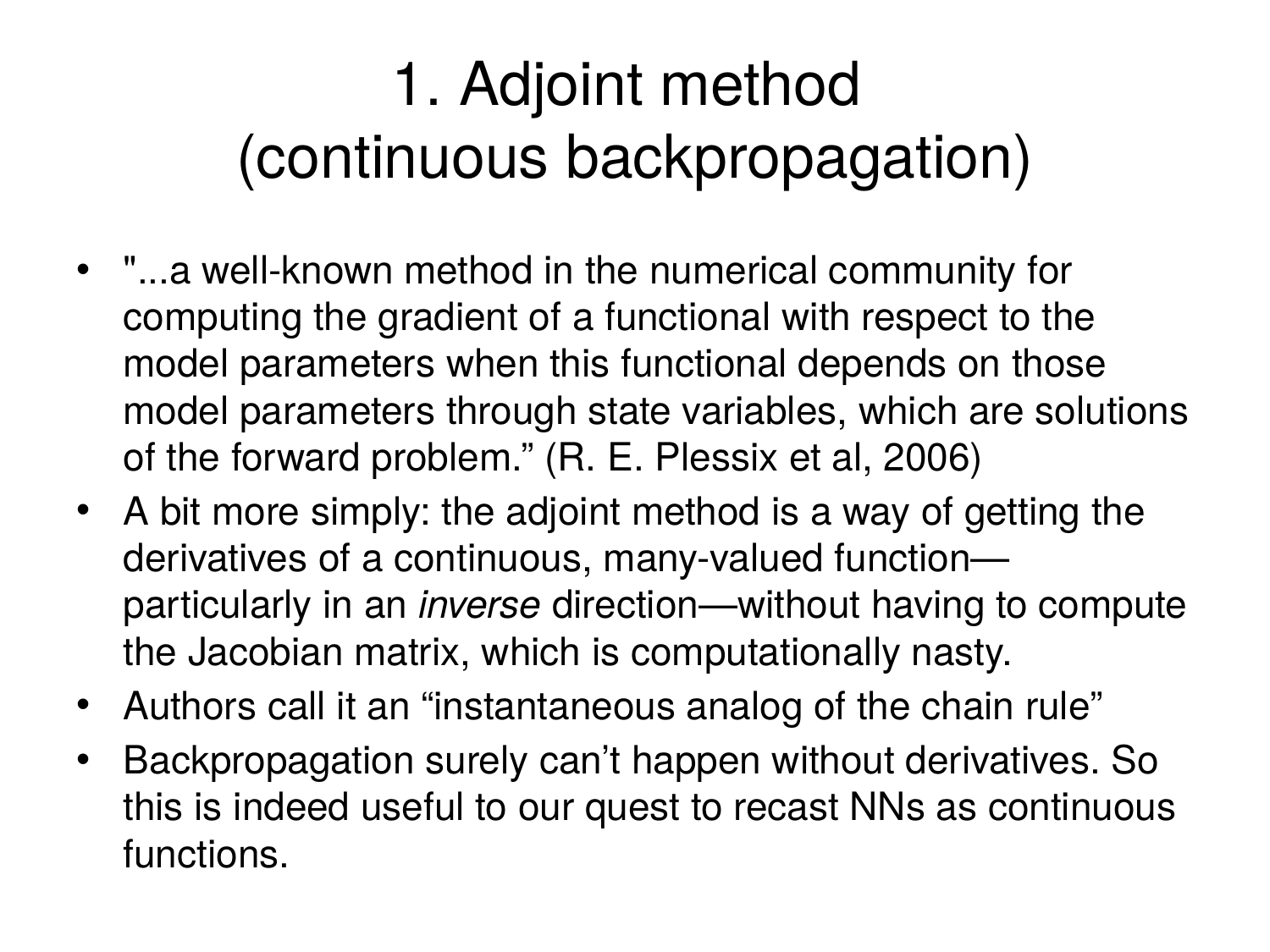

# 1. Adjoint method (continuous backpropagation)
"...a well-known method in the numerical community for computing the gradient of a functional with respect to the model parameters when this functional depends on those model parameters through state variables, which are solutions of the forward problem.” (R. E. Plessix et al, 2006)
A bit more simply: the adjoint method is a way of getting the derivatives of a continuous, many-valued function—particularly in an inverse direction—without having to compute the Jacobian matrix, which is computationally nasty.
Authors call it an “instantaneous analog of the chain rule”
Backpropagation surely can’t happen without derivatives. So this is indeed useful to our quest to recast NNs as continuous functions.